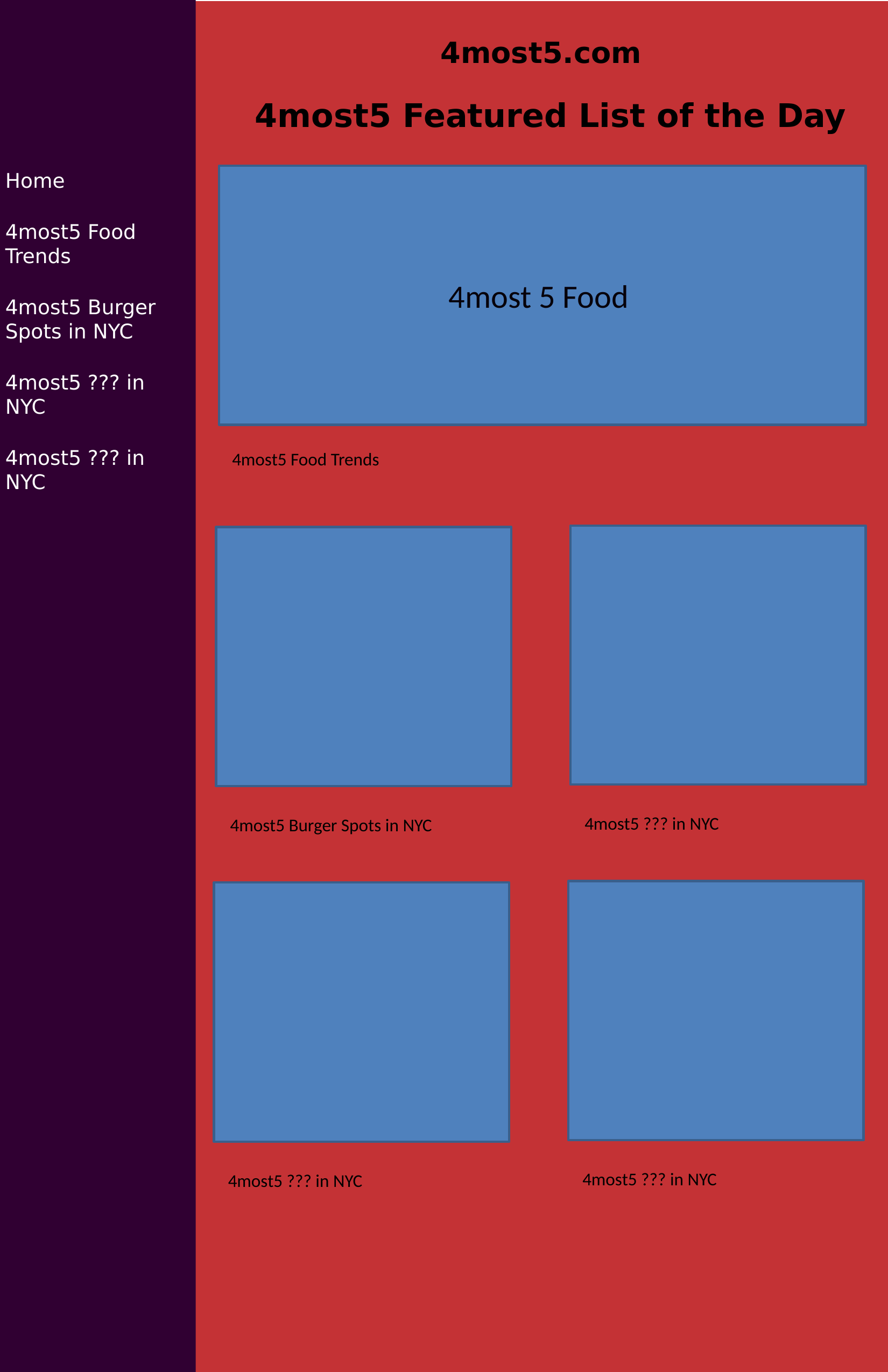

4most5.com
4most5 Featured List of the Day
Home
4most5 Food Trends
4most5 Burger Spots in NYC
4most5 ??? in NYC
4most5 ??? in NYC
4most 5 Food
4most5 Food Trends

4most5 ??? in NYC
4most5 Burger Spots in NYC

4most5 ??? in NYC
4most5 ??? in NYC